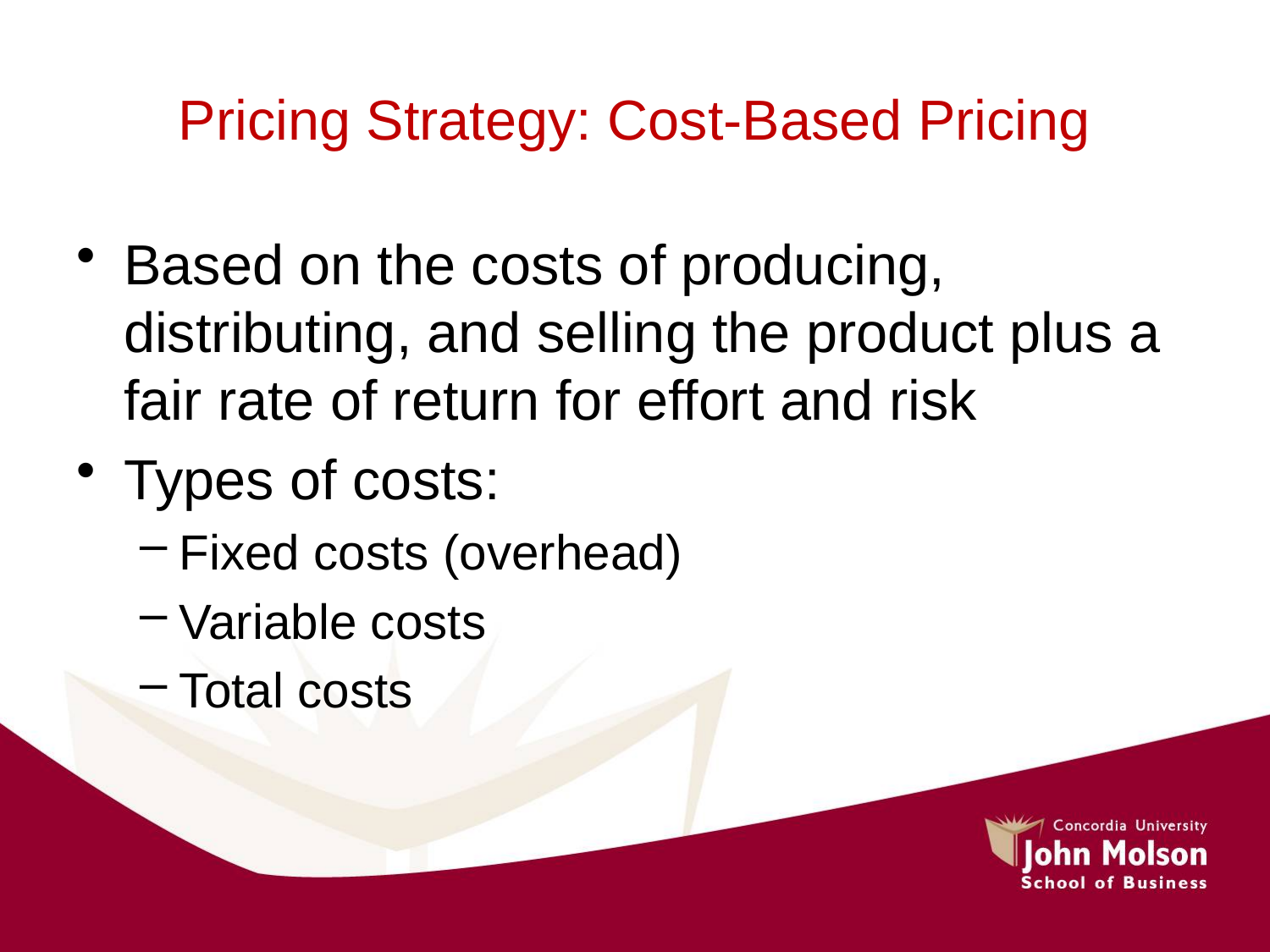

# Pricing Strategy: Cost-Based Pricing
Based on the costs of producing, distributing, and selling the product plus a fair rate of return for effort and risk
Types of costs:
Fixed costs (overhead)
Variable costs
Total costs